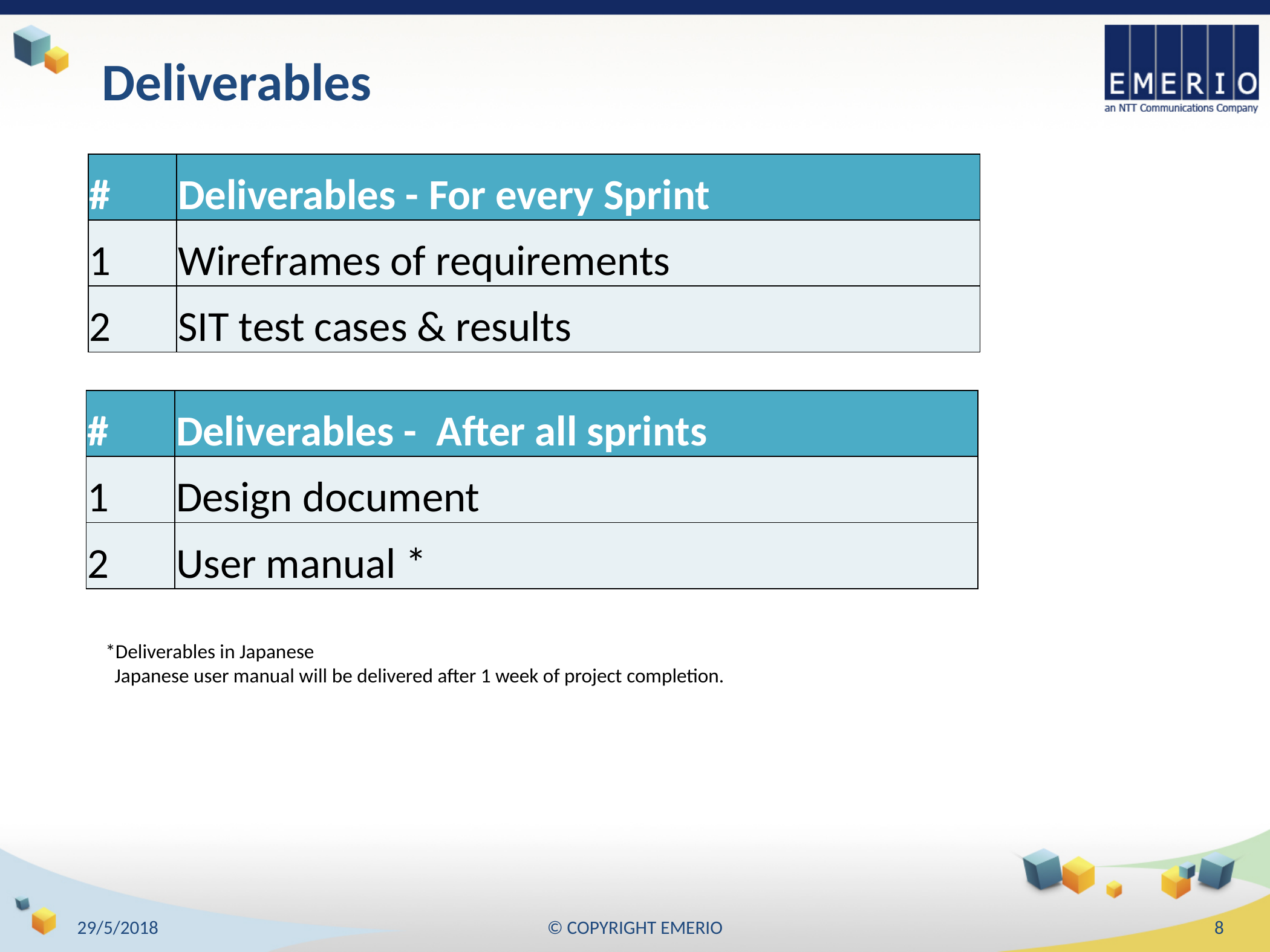

# Deliverables
| # | Deliverables - For every Sprint |
| --- | --- |
| 1 | Wireframes of requirements |
| 2 | SIT test cases & results |
| # | Deliverables - After all sprints |
| --- | --- |
| 1 | Design document |
| 2 | User manual \* |
*Deliverables in Japanese
  Japanese user manual will be delivered after 1 week of project completion.
29/5/2018
© COPYRIGHT EMERIO
8